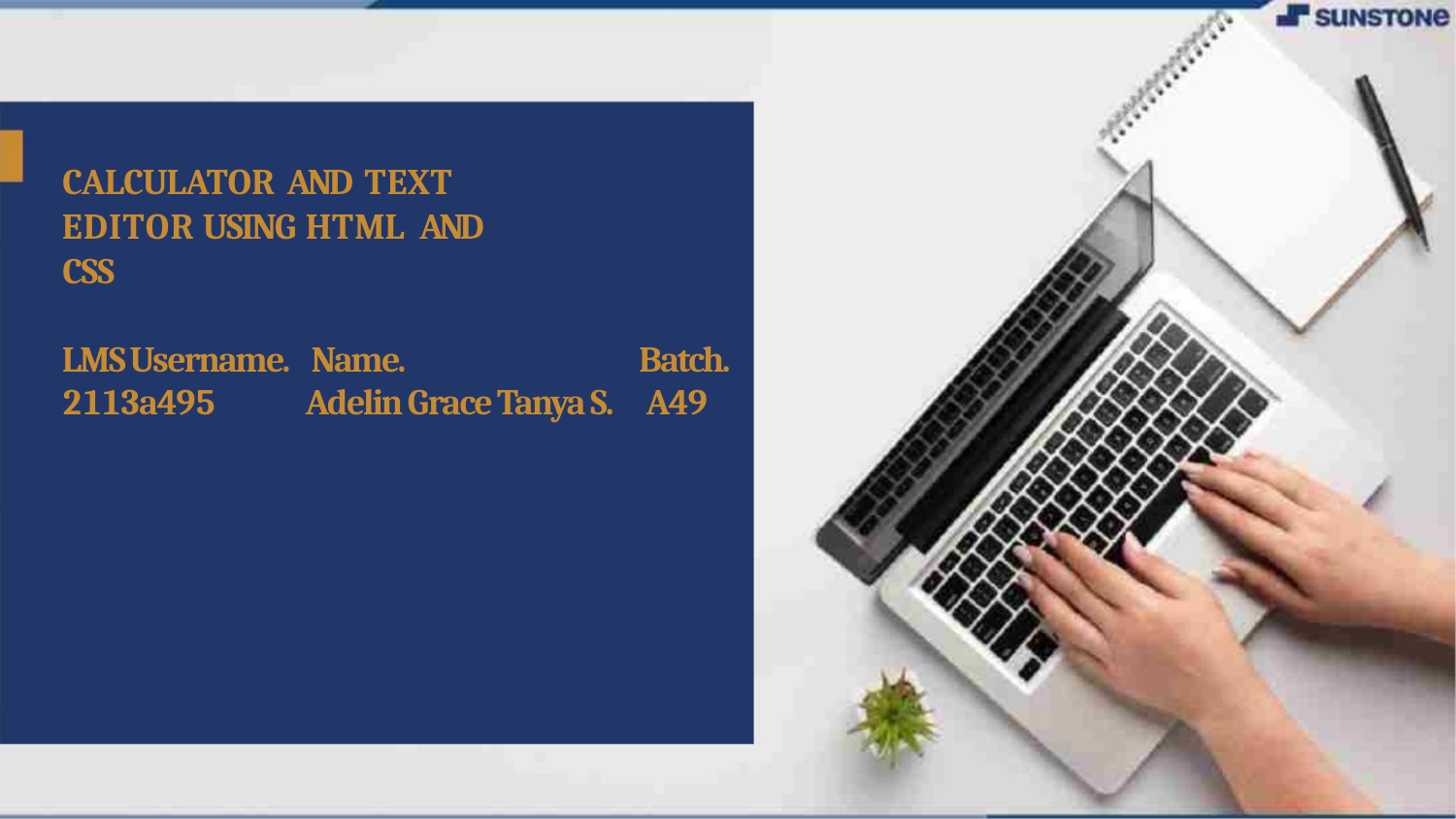

CALCULATOR AND TEXT
EDITOR USING HTML AND
CSS

LMS Username.    Name.                                         Batch.                   2113a495                Adelin Grace Tanya S.      A49